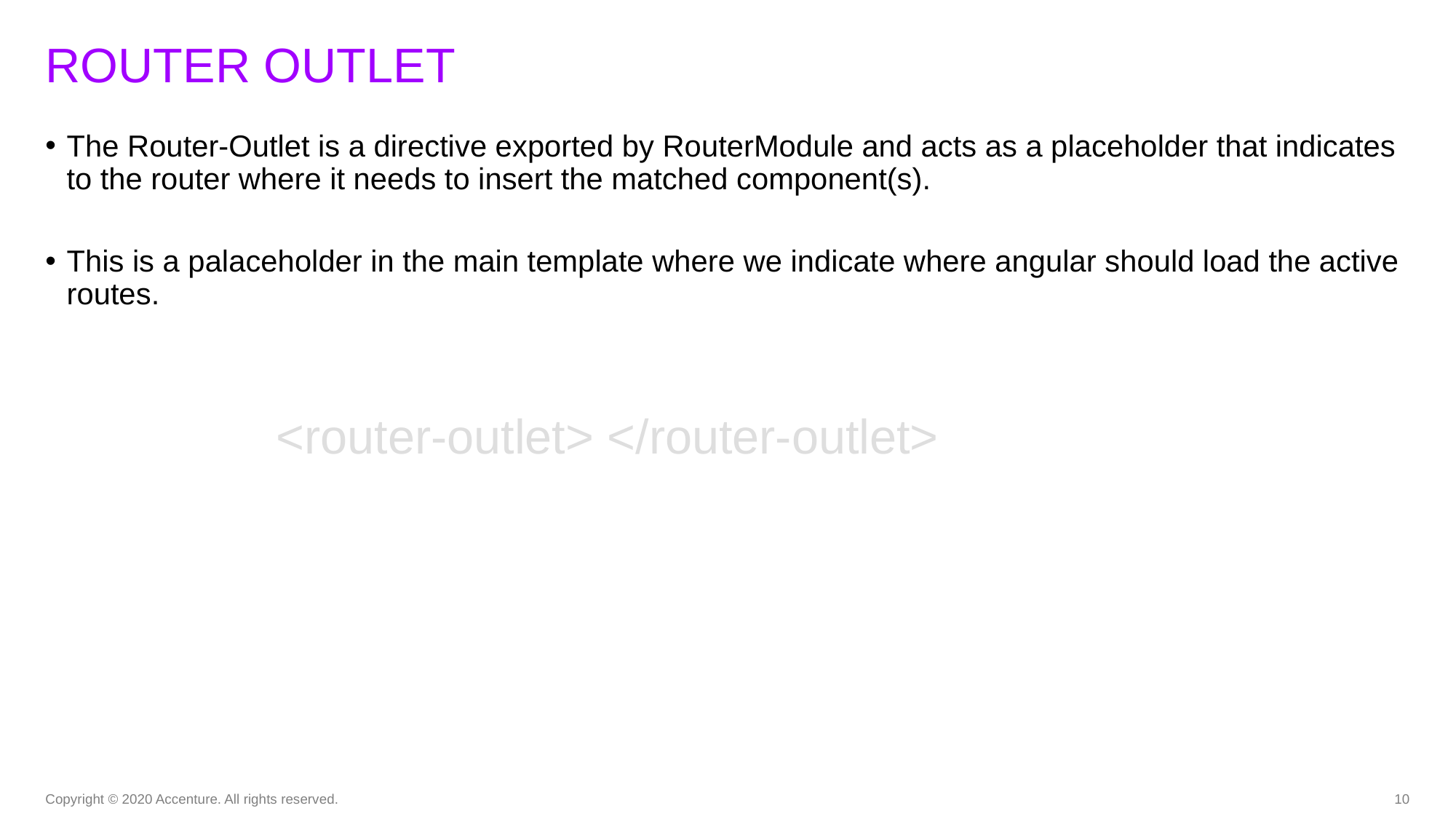

# Router Outlet
The Router-Outlet is a directive exported by RouterModule and acts as a placeholder that indicates to the router where it needs to insert the matched component(s).
This is a palaceholder in the main template where we indicate where angular should load the active routes.
<router-outlet> </router-outlet>